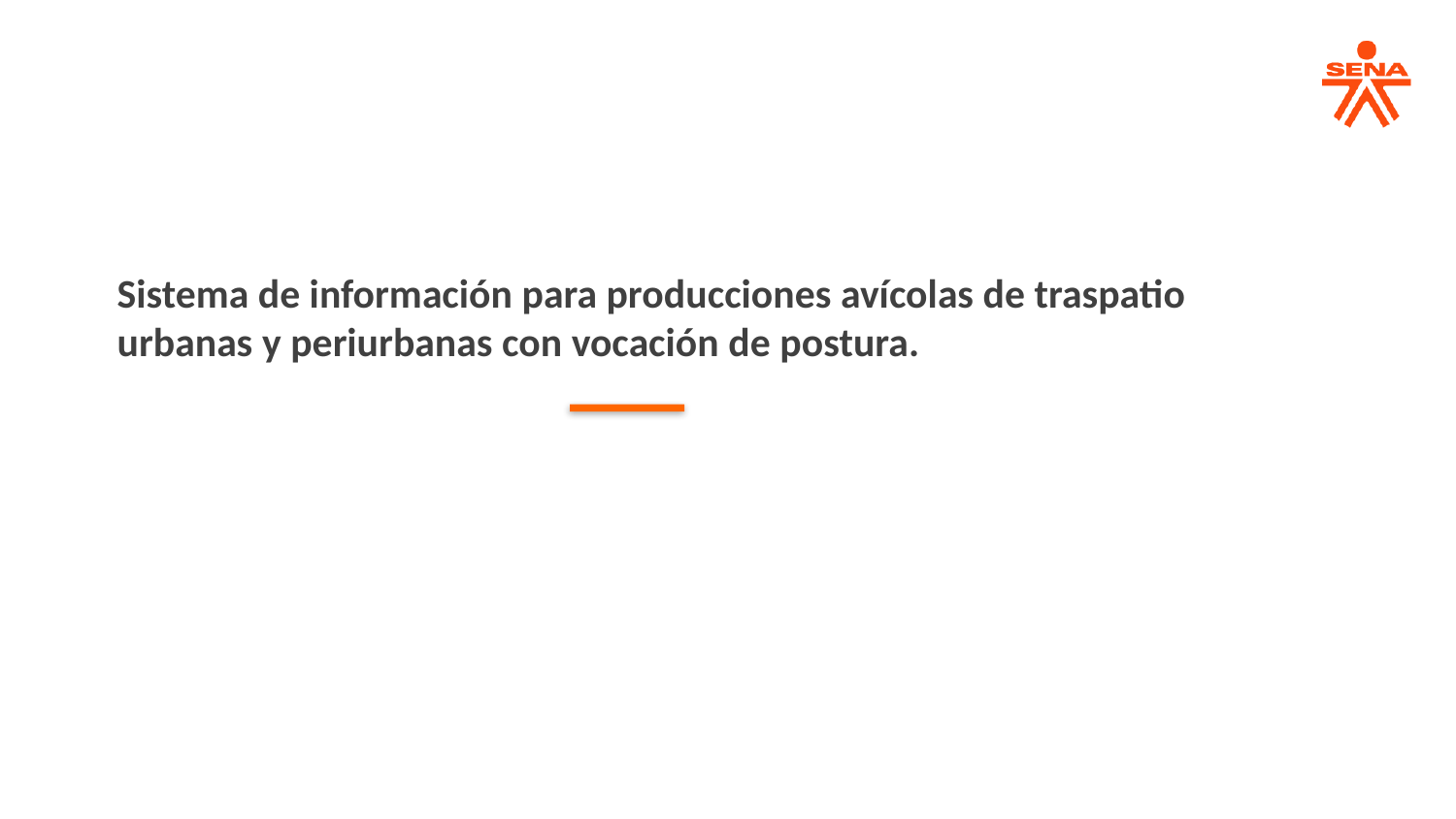

Sistema de información para producciones avícolas de traspatio urbanas y periurbanas con vocación de postura.